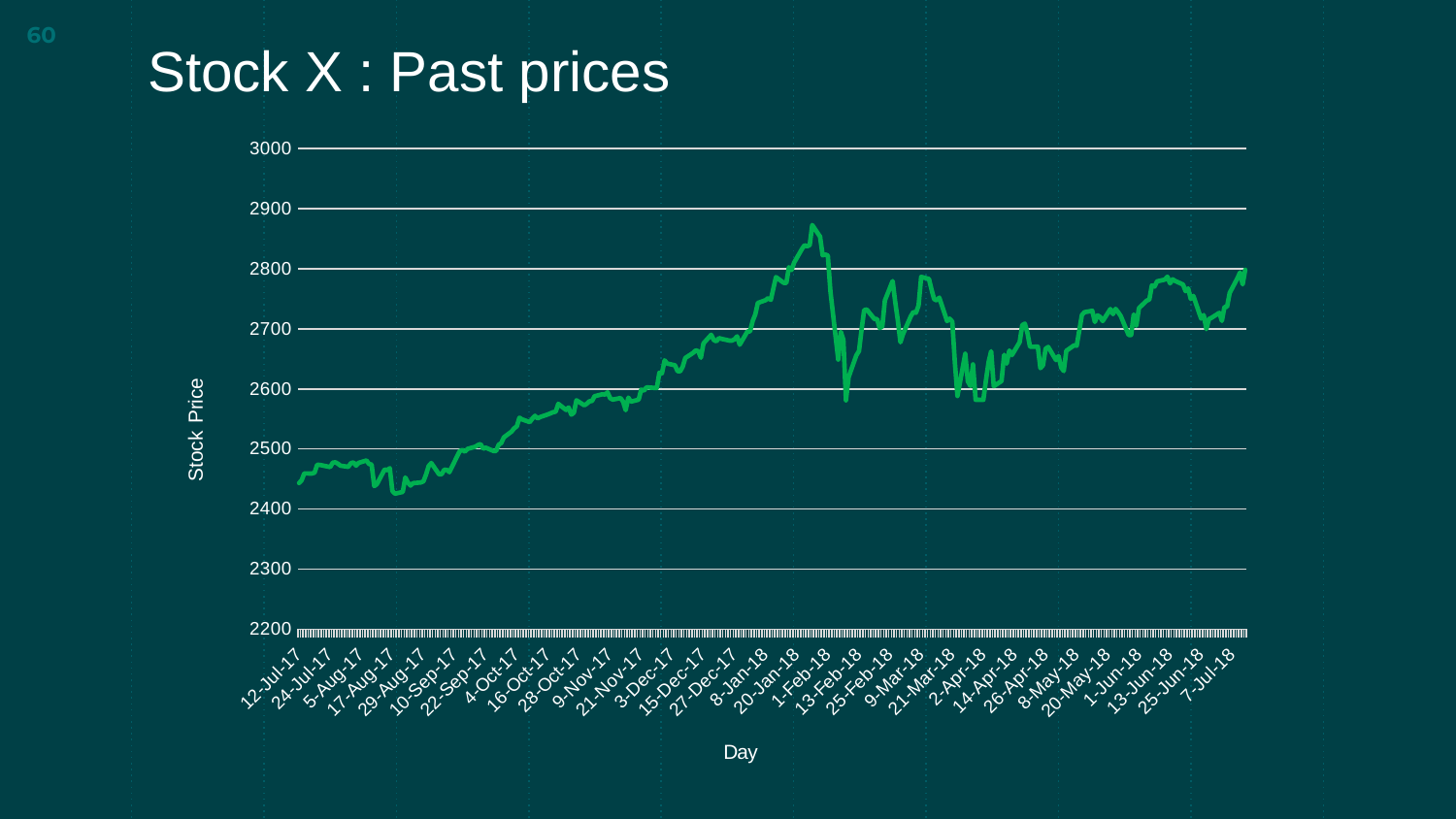

60
Stock X : Past prices

### Chart

| Category |  |
|---|---|
| 42928 | 2443.25 |
| 42929 | 2447.83 |
| 42930 | 2459.27 |
| 42933 | 2459.14 |
| 42934 | 2460.61 |
| 42935 | 2473.83 |
| 42936 | 2473.45 |
| 42937 | 2472.54 |
| 42940 | 2469.91 |
| 42941 | 2477.13 |
| 42942 | 2477.83 |
| 42943 | 2475.42 |
| 42944 | 2472.1 |
| 42947 | 2470.3 |
| 42948 | 2476.35 |
| 42949 | 2477.57 |
| 42950 | 2472.16 |
| 42951 | 2476.83 |
| 42954 | 2480.91 |
| 42955 | 2474.92 |
| 42956 | 2474.02 |
| 42957 | 2438.21 |
| 42958 | 2441.32 |
| 42961 | 2465.84 |
| 42962 | 2464.61 |
| 42963 | 2468.11 |
| 42964 | 2430.01 |
| 42965 | 2425.55 |
| 42968 | 2428.37 |
| 42969 | 2452.51 |
| 42970 | 2444.04 |
| 42971 | 2438.97 |
| 42972 | 2443.05 |
| 42975 | 2444.24 |
| 42976 | 2446.3 |
| 42977 | 2457.59 |
| 42978 | 2471.65 |
| 42979 | 2476.55 |
| 42982 | 2457.85 |
| 42983 | 2457.85 |
| 42984 | 2465.54 |
| 42985 | 2465.1 |
| 42986 | 2461.43 |
| 42989 | 2488.11 |
| 42990 | 2496.48 |
| 42991 | 2498.37 |
| 42992 | 2495.62 |
| 42993 | 2500.23 |
| 42996 | 2503.87 |
| 42997 | 2506.65 |
| 42998 | 2508.24 |
| 42999 | 2500.6 |
| 43000 | 2502.22 |
| 43003 | 2496.66 |
| 43004 | 2496.84 |
| 43005 | 2507.04 |
| 43006 | 2510.06 |
| 43007 | 2519.36 |
| 43010 | 2529.12 |
| 43011 | 2534.58 |
| 43012 | 2537.74 |
| 43013 | 2552.07 |
| 43014 | 2549.33 |
| 43017 | 2544.73 |
| 43018 | 2550.64 |
| 43019 | 2555.24 |
| 43020 | 2550.93 |
| 43021 | 2553.17 |
| 43024 | 2557.64 |
| 43025 | 2559.36 |
| 43026 | 2561.26 |
| 43027 | 2562.1 |
| 43028 | 2575.21 |
| 43031 | 2564.98 |
| 43032 | 2569.13 |
| 43033 | 2557.15 |
| 43034 | 2560.4 |
| 43035 | 2581.07 |
| 43038 | 2572.83 |
| 43039 | 2575.26 |
| 43040 | 2579.36 |
| 43041 | 2579.85 |
| 43042 | 2587.84 |
| 43045 | 2591.13 |
| 43046 | 2590.64 |
| 43047 | 2594.38 |
| 43048 | 2584.62 |
| 43049 | 2582.3 |
| 43052 | 2584.84 |
| 43053 | 2578.87 |
| 43054 | 2564.62 |
| 43055 | 2585.64 |
| 43056 | 2578.85 |
| 43059 | 2582.14 |
| 43060 | 2599.03 |
| 43061 | 2597.08 |
| 43062 | 2602.42 |
| 43063 | 2602.42 |
| 43066 | 2601.42 |
| 43067 | 2627.04 |
| 43068 | 2626.07 |
| 43069 | 2647.58 |
| 43070 | 2642.22 |
| 43073 | 2639.44 |
| 43074 | 2629.57 |
| 43075 | 2629.27 |
| 43076 | 2636.98 |
| 43077 | 2651.5 |
| 43080 | 2659.99 |
| 43081 | 2664.11 |
| 43082 | 2662.85 |
| 43083 | 2652.01 |
| 43084 | 2675.81 |
| 43087 | 2690.16 |
| 43088 | 2681.47 |
| 43089 | 2679.25 |
| 43090 | 2684.57 |
| 43091 | 2683.34 |
| 43094 | 2680.5 |
| 43095 | 2680.5 |
| 43096 | 2682.62 |
| 43097 | 2687.54 |
| 43098 | 2673.61 |
| 43101 | 2695.81 |
| 43102 | 2695.81 |
| 43103 | 2713.06 |
| 43104 | 2723.99 |
| 43105 | 2743.15 |
| 43108 | 2747.71 |
| 43109 | 2751.29 |
| 43110 | 2748.23 |
| 43111 | 2767.56 |
| 43112 | 2786.24 |
| 43115 | 2776.42 |
| 43116 | 2776.42 |
| 43117 | 2802.56 |
| 43118 | 2798.03 |
| 43119 | 2810.3 |
| 43122 | 2832.97 |
| 43123 | 2839.13 |
| 43124 | 2837.54 |
| 43125 | 2839.25 |
| 43126 | 2872.87 |
| 43129 | 2853.53 |
| 43130 | 2822.43 |
| 43131 | 2823.81 |
| 43132 | 2821.98 |
| 43133 | 2762.13 |
| 43136 | 2648.94 |
| 43137 | 2695.14 |
| 43138 | 2681.66 |
| 43139 | 2581.0 |
| 43140 | 2619.55 |
| 43143 | 2656.0 |
| 43144 | 2662.94 |
| 43145 | 2698.63 |
| 43146 | 2731.2 |
| 43147 | 2732.22 |
| 43150 | 2716.26 |
| 43151 | 2716.26 |
| 43152 | 2701.33 |
| 43153 | 2703.96 |
| 43154 | 2747.3 |
| 43157 | 2779.6 |
| 43158 | 2744.28 |
| 43159 | 2713.83 |
| 43160 | 2677.67 |
| 43161 | 2691.25 |
| 43164 | 2720.94 |
| 43165 | 2728.12 |
| 43166 | 2726.8 |
| 43167 | 2738.97 |
| 43168 | 2786.57 |
| 43171 | 2783.02 |
| 43172 | 2765.31 |
| 43173 | 2749.48 |
| 43174 | 2747.33 |
| 43175 | 2752.01 |
| 43178 | 2712.92 |
| 43179 | 2716.94 |
| 43180 | 2711.93 |
| 43181 | 2643.69 |
| 43182 | 2588.26 |
| 43185 | 2658.55 |
| 43186 | 2612.62 |
| 43187 | 2605.0 |
| 43188 | 2640.87 |
| 43189 | 2581.88 |
| 43192 | 2581.88 |
| 43193 | 2614.45 |
| 43194 | 2644.69 |
| 43195 | 2662.84 |
| 43196 | 2604.47 |
| 43199 | 2613.16 |
| 43200 | 2656.87 |
| 43201 | 2642.19 |
| 43202 | 2663.99 |
| 43203 | 2656.3 |
| 43206 | 2677.84 |
| 43207 | 2706.39 |
| 43208 | 2708.64 |
| 43209 | 2693.13 |
| 43210 | 2670.14 |
| 43213 | 2670.29 |
| 43214 | 2634.56 |
| 43215 | 2639.4 |
| 43216 | 2666.94 |
| 43217 | 2669.91 |
| 43220 | 2648.05 |
| 43221 | 2654.8 |
| 43222 | 2635.67 |
| 43223 | 2629.73 |
| 43224 | 2663.42 |
| 43227 | 2672.63 |
| 43228 | 2671.92 |
| 43229 | 2697.79 |
| 43230 | 2723.07 |
| 43231 | 2727.72 |
| 43234 | 2730.13 |
| 43235 | 2711.45 |
| 43236 | 2722.46 |
| 43237 | 2720.13 |
| 43238 | 2712.97 |
| 43241 | 2733.01 |
| 43242 | 2724.44 |
| 43243 | 2733.29 |
| 43244 | 2727.76 |
| 43245 | 2721.33 |
| 43248 | 2689.86 |
| 43249 | 2689.86 |
| 43250 | 2724.01 |
| 43251 | 2705.27 |
| 43252 | 2734.62 |
| 43255 | 2746.87 |
| 43256 | 2748.8 |
| 43257 | 2772.35 |
| 43258 | 2770.37 |
| 43259 | 2779.03 |
| 43262 | 2782.0 |
| 43263 | 2786.85 |
| 43264 | 2775.63 |
| 43265 | 2782.49 |
| 43266 | 2779.66 |
| 43269 | 2773.75 |
| 43270 | 2762.59 |
| 43271 | 2767.32 |
| 43272 | 2749.76 |
| 43273 | 2754.88 |
| 43276 | 2717.07 |
| 43277 | 2723.06 |
| 43278 | 2699.63 |
| 43279 | 2716.31 |
| 43280 | 2718.37 |
| 43283 | 2726.71 |
| 43284 | 2713.22 |
| 43285 | 2736.61 |
| 43286 | 2736.61 |
| 43287 | 2759.82 |
| 43290 | 2784.17 |
| 43291 | 2793.84 |
| 43292 | 2774.02 |
| 43293 | 2798.29 |